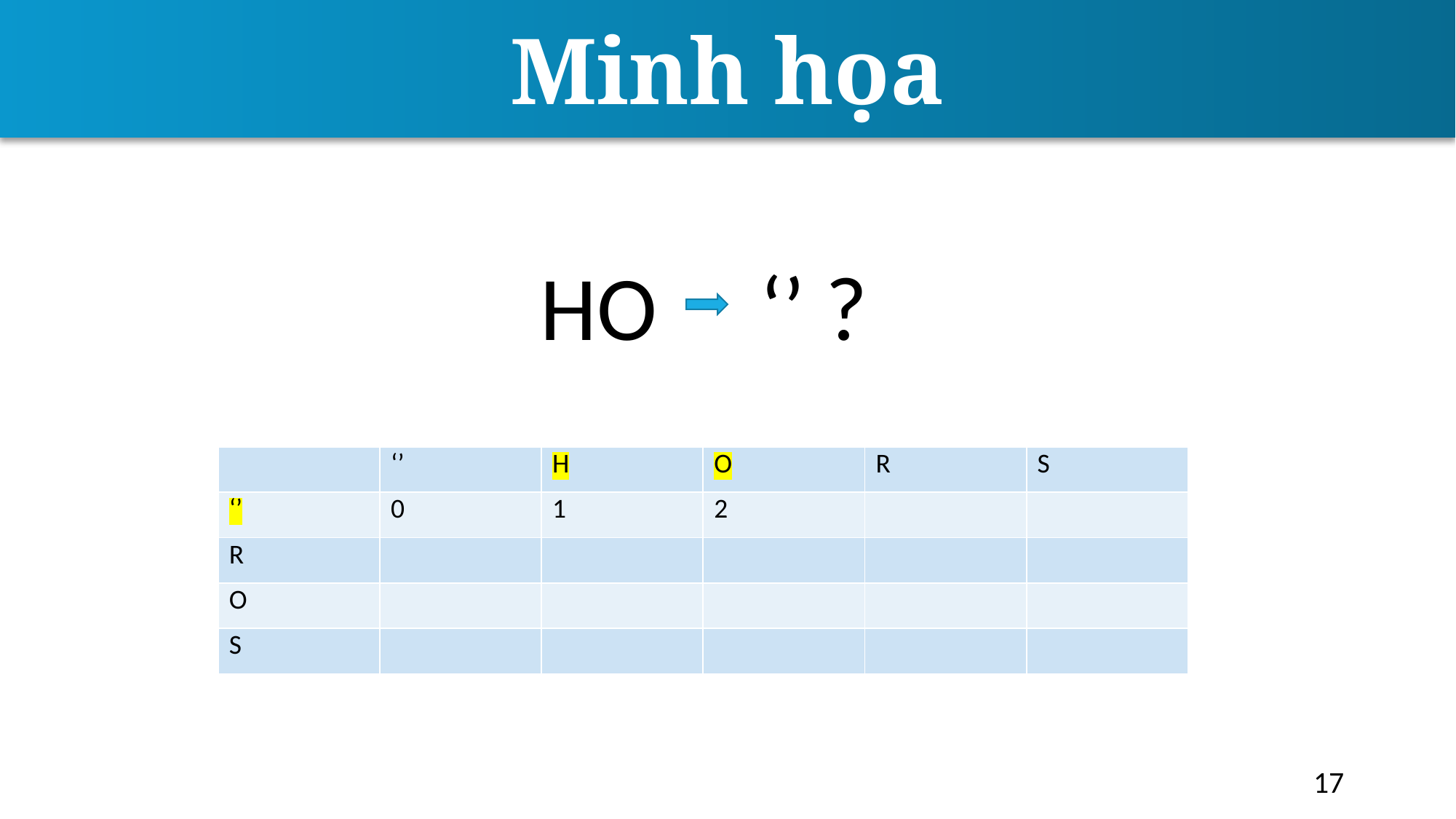

Minh họa
HO     ‘’ ?

|  | ‘’ | H | O | R | S |
| --- | --- | --- | --- | --- | --- |
| ‘’ | 0 | 1 | 2 |  |  |
| R |  |  |  |  |  |
| O |  |  |  |  |  |
| S |  |  |  |  |  |
17